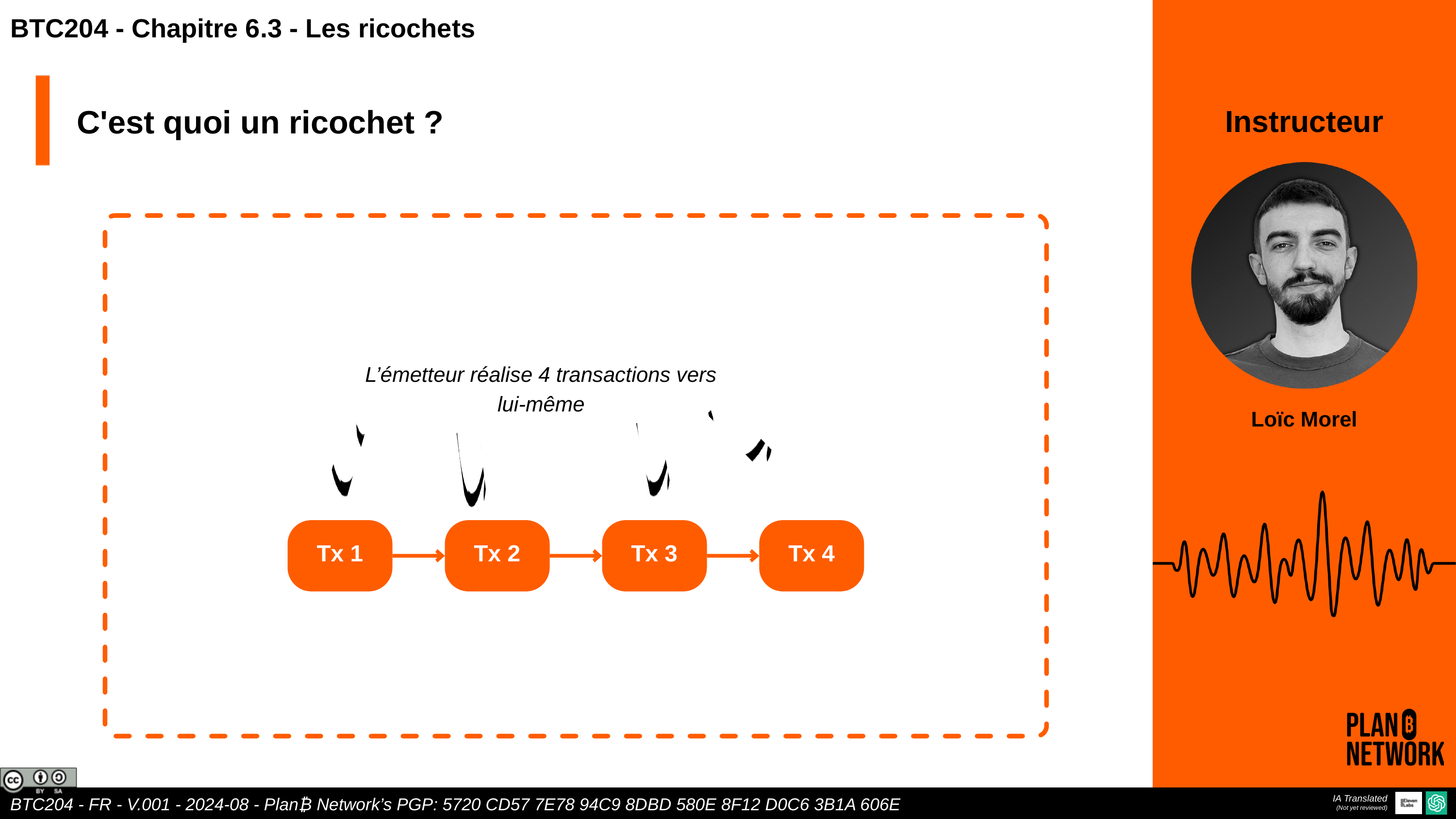

BTC204 - Chapitre 6.3 - Les ricochets

C'est quoi un ricochet ?
Instructeur

L’émetteur réalise 4 transactions vers lui-même
Loïc Morel

Tx 1

Tx 2

Tx 3

Tx 4

IA Translated
(Not yet reviewed)
BTC204 - FR - V.001 - 2024-08 - Plan₿ Network’s PGP: 5720 CD57 7E78 94C9 8DBD 580E 8F12 D0C6 3B1A 606E